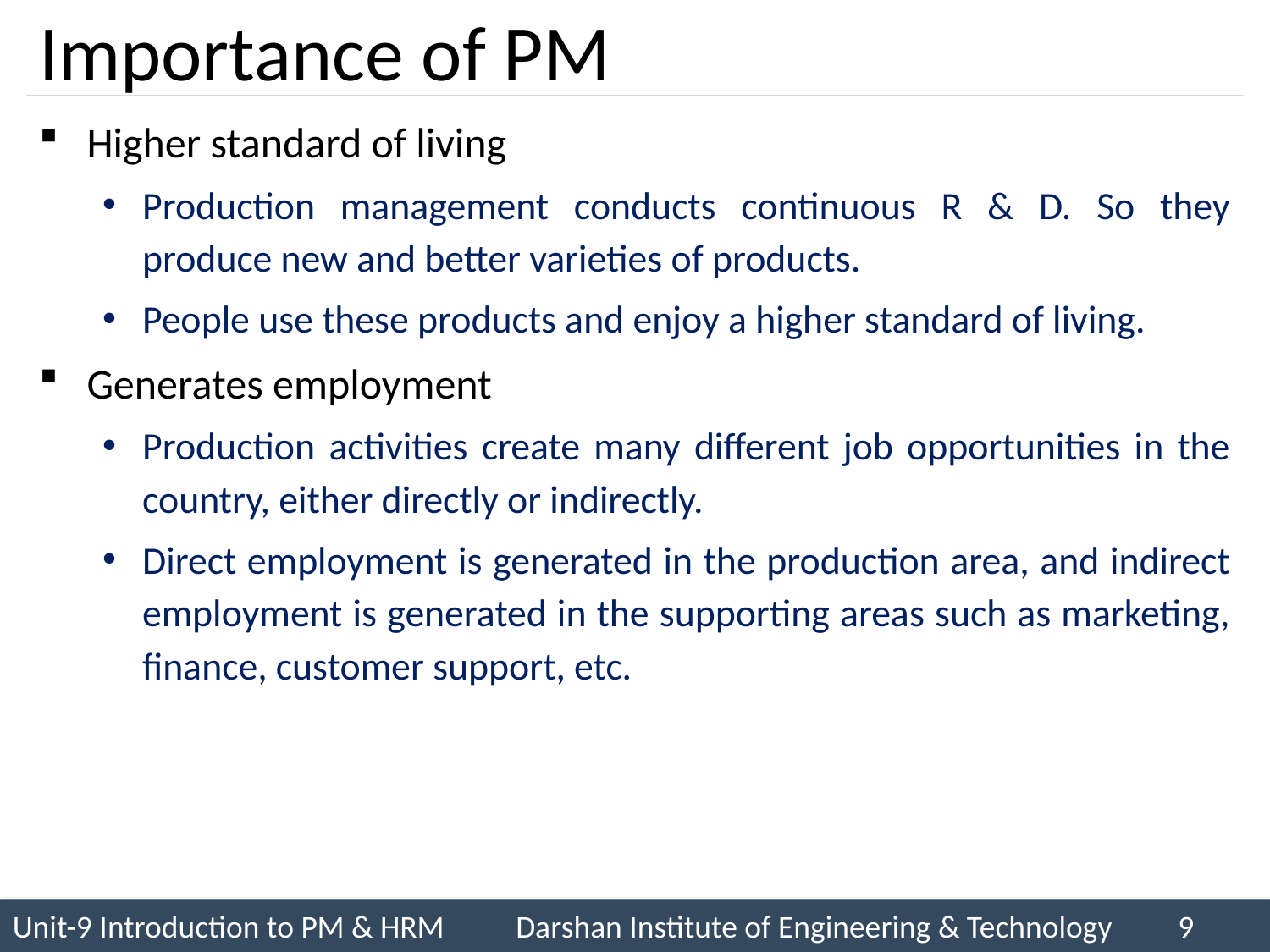

# Importance of PM
Higher standard of living
Production management conducts continuous R & D. So they produce new and better varieties of products.
People use these products and enjoy a higher standard of living.
Generates employment
Production activities create many different job opportunities in the country, either directly or indirectly.
Direct employment is generated in the production area, and indirect employment is generated in the supporting areas such as marketing, finance, customer support, etc.